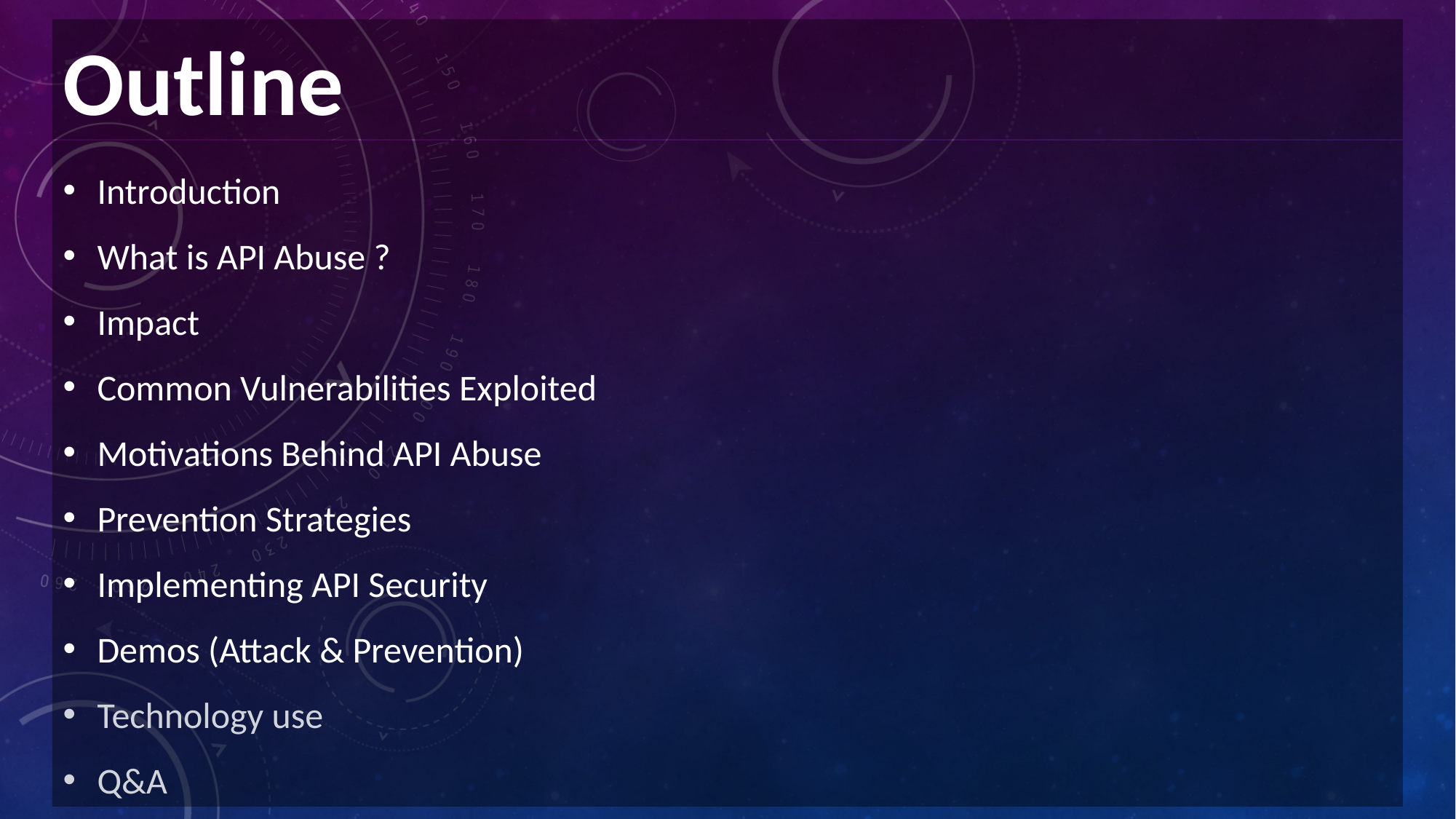

Outline
Introduction
What is API Abuse ?
Impact
Common Vulnerabilities Exploited
Motivations Behind API Abuse
Prevention Strategies
Implementing API Security
Demos (Attack & Prevention)
Technology use
Q&A